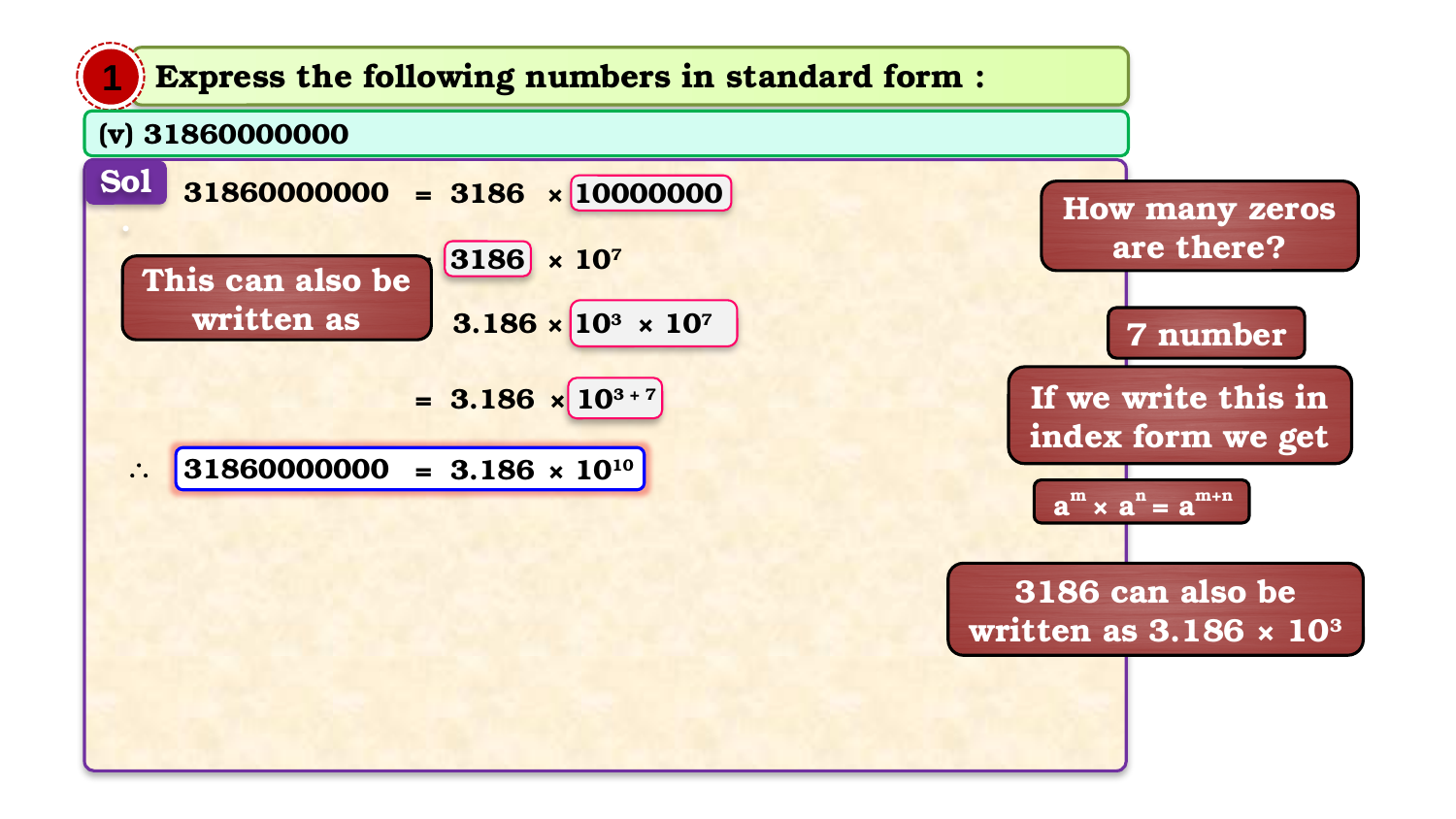

1

Express the following numbers in standard form :
(v) 31860000000

Sol.

31860000000
=
3186
× 10000000

How many zeros are there?
=
3186
× 107

This can also be written as
=
3.186 × 103
× 107

7 number
If we write this in index form we get
=
3.186
× 103 + 7

31860000000
=
3.186
× 1010
∴

am × an = am+n

3186 can also be written as 3.186 × 103